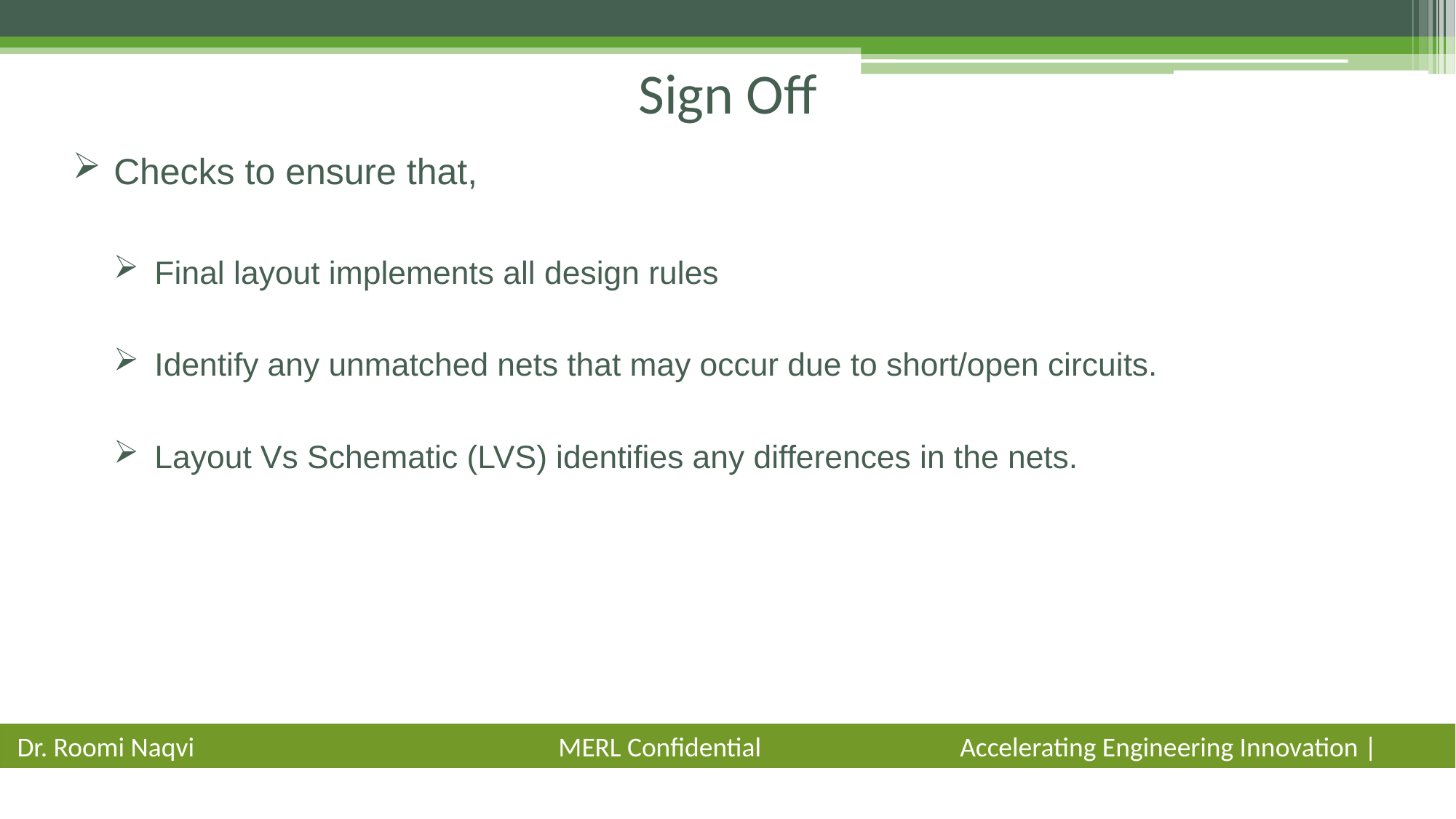

Sign Off
Checks to ensure that,

Final layout implements all design rules

Identify any unmatched nets that may occur due to short/open circuits.

Layout Vs Schematic (LVS) identifies any differences in the nets.